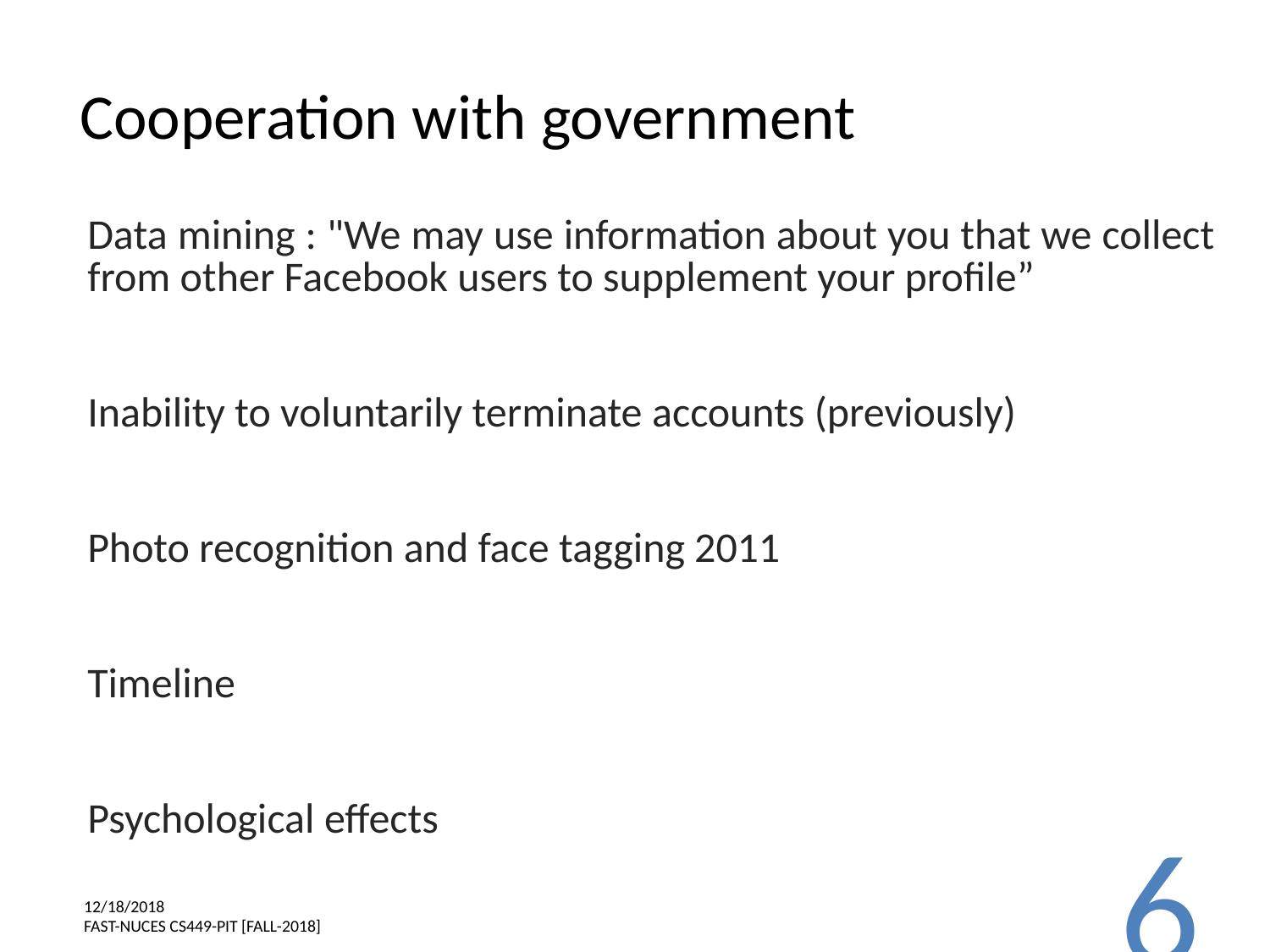

Cooperation with government
Data mining : "We may use information about you that we collect from other Facebook users to supplement your profile”

Inability to voluntarily terminate accounts (previously)

Photo recognition and face tagging 2011

Timeline

Psychological effects

6
12/18/2018
FAST-NUCES CS449-PIT [Fall-2018]